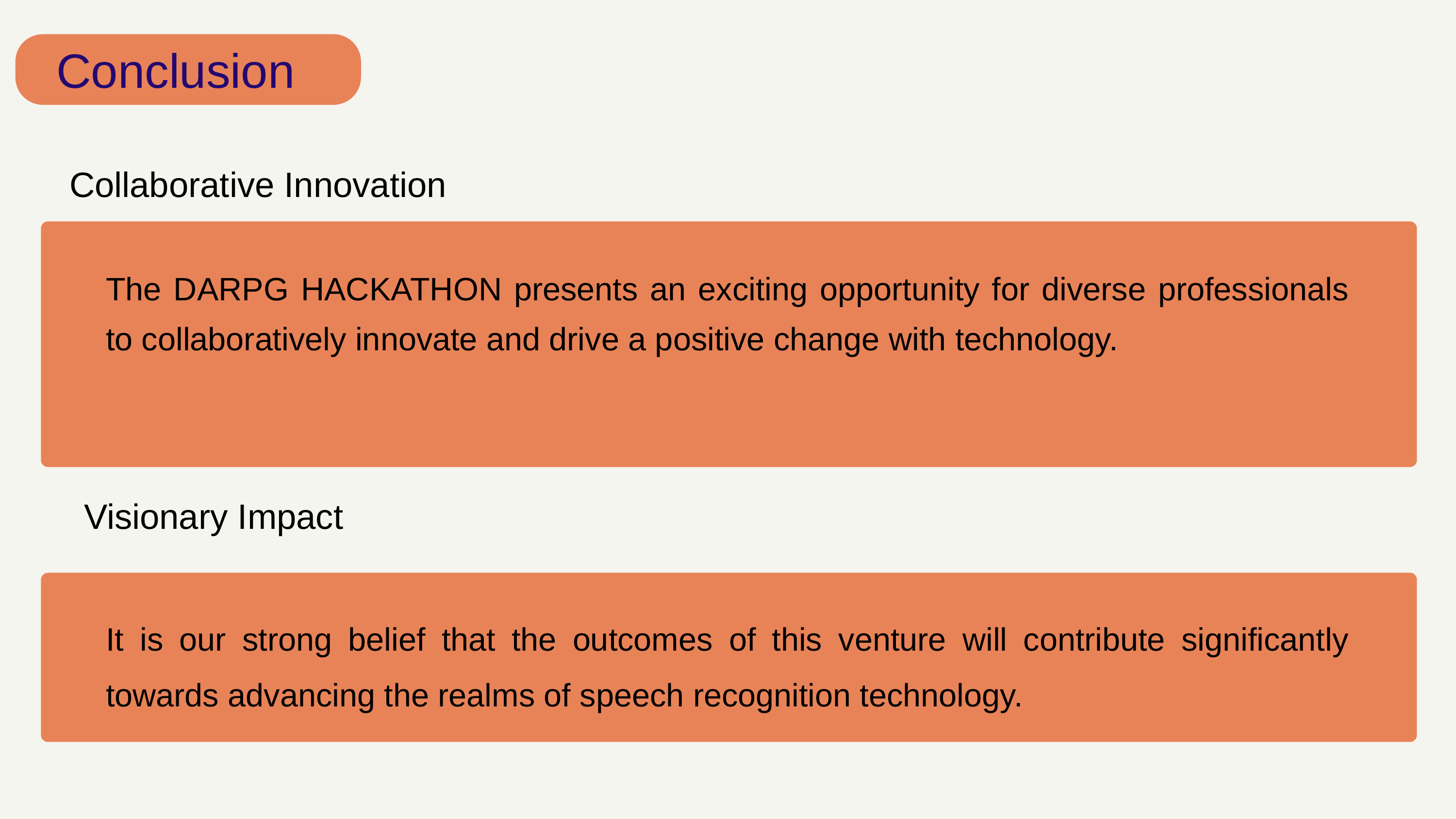

Conclusion
Collaborative Innovation

The DARPG HACKATHON presents an exciting opportunity for diverse professionals to collaboratively innovate and drive a positive change with technology.
Visionary Impact

It is our strong belief that the outcomes of this venture will contribute significantly towards advancing the realms of speech recognition technology.